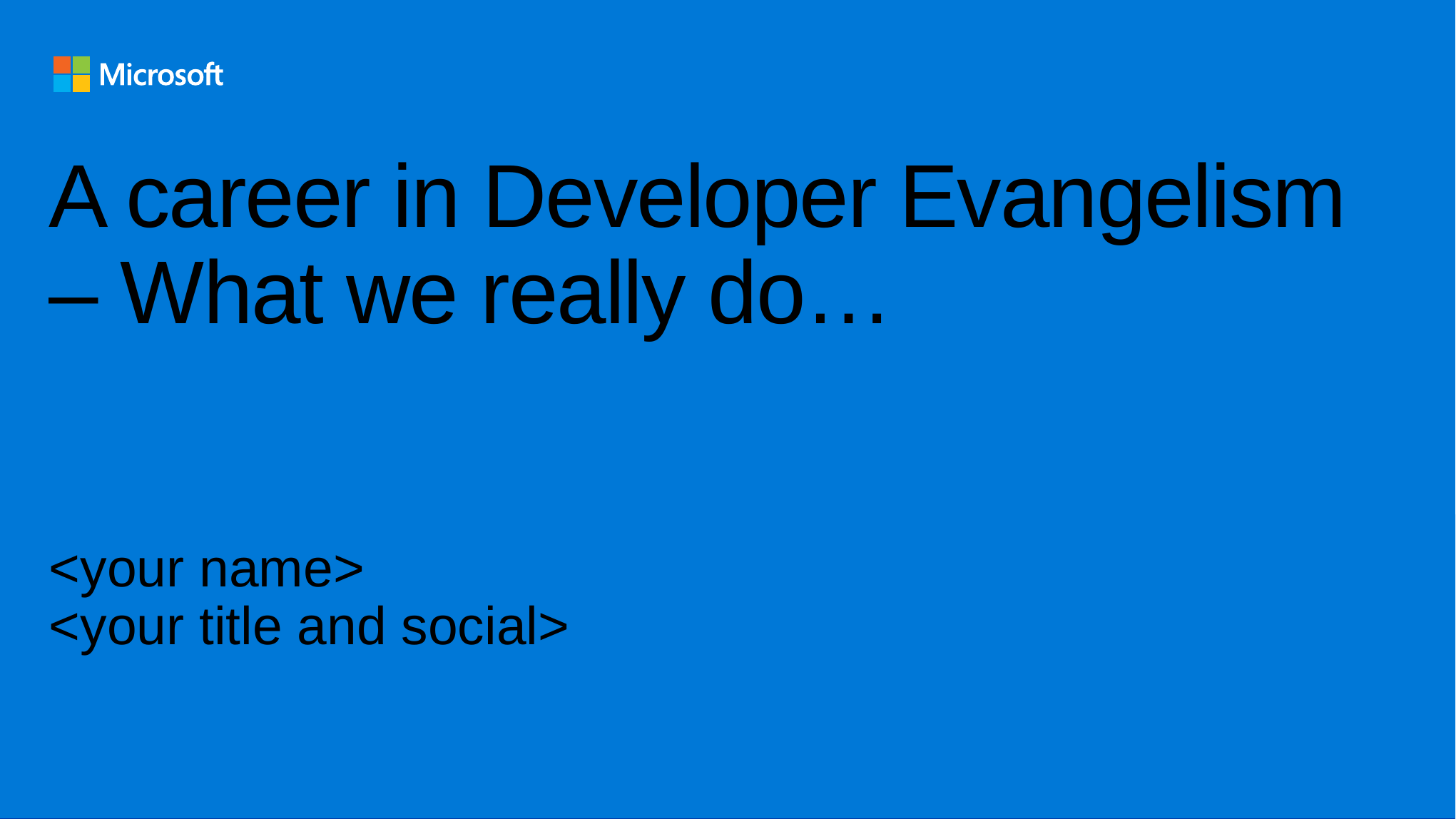

# A career in Developer Evangelism – What we really do…
<your name>
<your title and social>